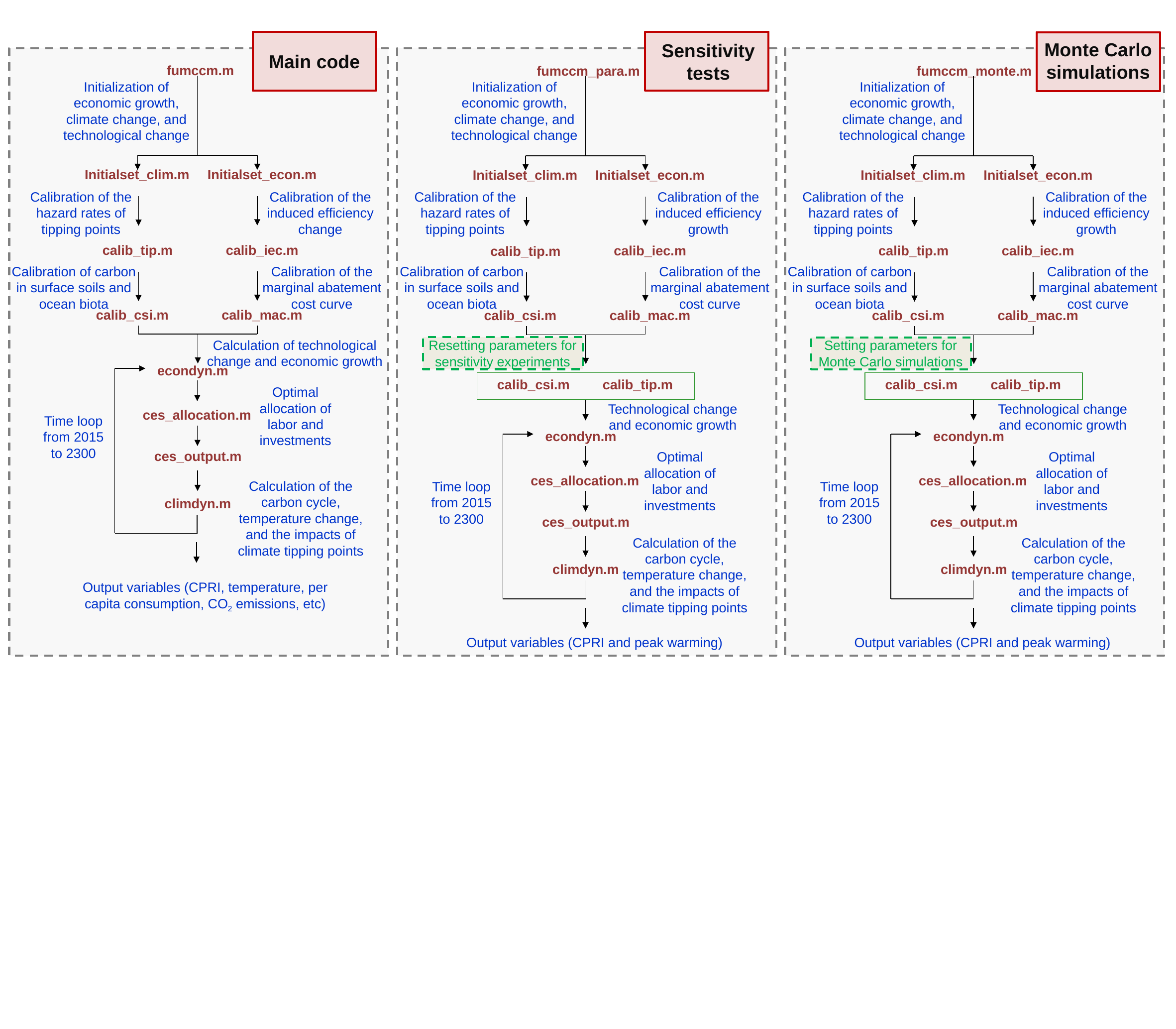

Monte Carlo
simulations
Main code
Sensitivity tests

fumccm.m
fumccm_para.m
fumccm_monte.m
Initialization of economic growth, climate change, and technological change
Initialization of economic growth, climate change, and technological change
Initialization of economic growth, climate change, and technological change
Initialset_clim.m

Initialset_econ.m

Initialset_clim.m

Initialset_econ.m

Initialset_clim.m

Initialset_econ.m

Calibration of the hazard rates of tipping points
Calibration of the induced efficiency change
Calibration of the hazard rates of tipping points
Calibration of the induced efficiency growth
Calibration of the hazard rates of tipping points
Calibration of the induced efficiency growth
calib_tip.m

calib_iec.m

calib_iec.m

calib_tip.m

calib_iec.m

calib_tip.m

Calibration of carbon in surface soils and ocean biota
Calibration of the marginal abatement cost curve
Calibration of carbon in surface soils and ocean biota
Calibration of the marginal abatement cost curve
Calibration of carbon in surface soils and ocean biota
Calibration of the marginal abatement cost curve
calib_csi.m

calib_mac.m

calib_csi.m

calib_mac.m

calib_csi.m

calib_mac.m

Calculation of technological change and economic growth
Resetting parameters for sensitivity experiments
Setting parameters for Monte Carlo simulations

econdyn.m

Optimal allocation of labor and investments

calib_tip.m

calib_tip.m

calib_csi.m

calib_csi.m

Technological change and economic growth
Technological change and economic growth
ces_allocation.m

Time loop from 2015 to 2300
econdyn.m

econdyn.m

Optimal allocation of labor and investments
Optimal allocation of labor and investments
ces_output.m

ces_allocation.m

ces_allocation.m

Time loop from 2015 to 2300
Time loop from 2015 to 2300
Calculation of the carbon cycle, temperature change, and the impacts of climate tipping points
climdyn.m

ces_output.m

ces_output.m

Calculation of the carbon cycle, temperature change, and the impacts of climate tipping points
Calculation of the carbon cycle, temperature change, and the impacts of climate tipping points
climdyn.m

climdyn.m

Output variables (CPRI, temperature, per capita consumption, CO2 emissions, etc)
Output variables (CPRI and peak warming)
Output variables (CPRI and peak warming)